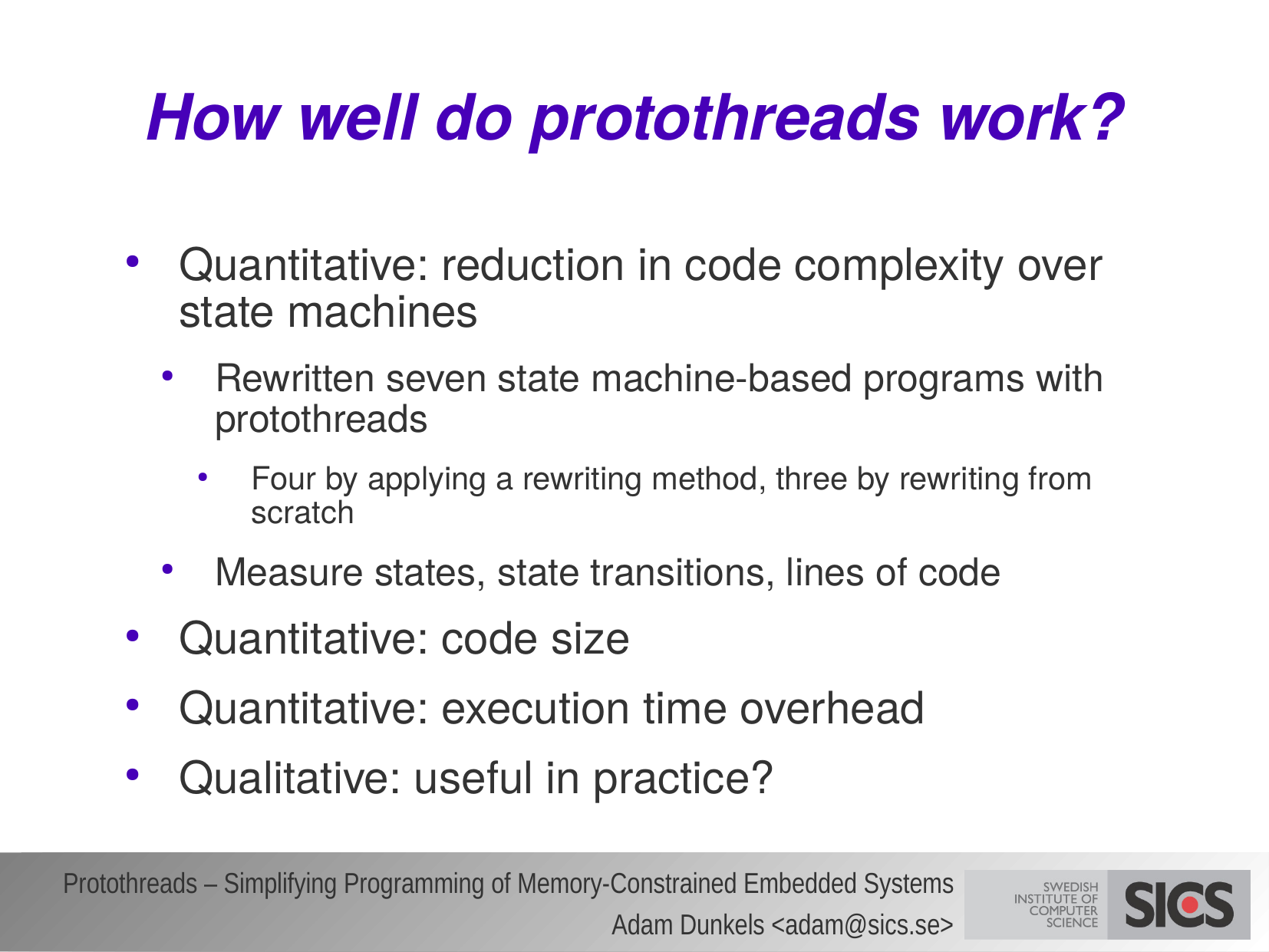

# How well do protothreads work?
Quantitative: reduction in code complexity over state machines
Rewritten seven state machine-based programs with protothreads
Four by applying a rewriting method, three by rewriting from scratch
Measure states, state transitions, lines of code
Quantitative: code size
Quantitative: execution time overhead
Qualitative: useful in practice?